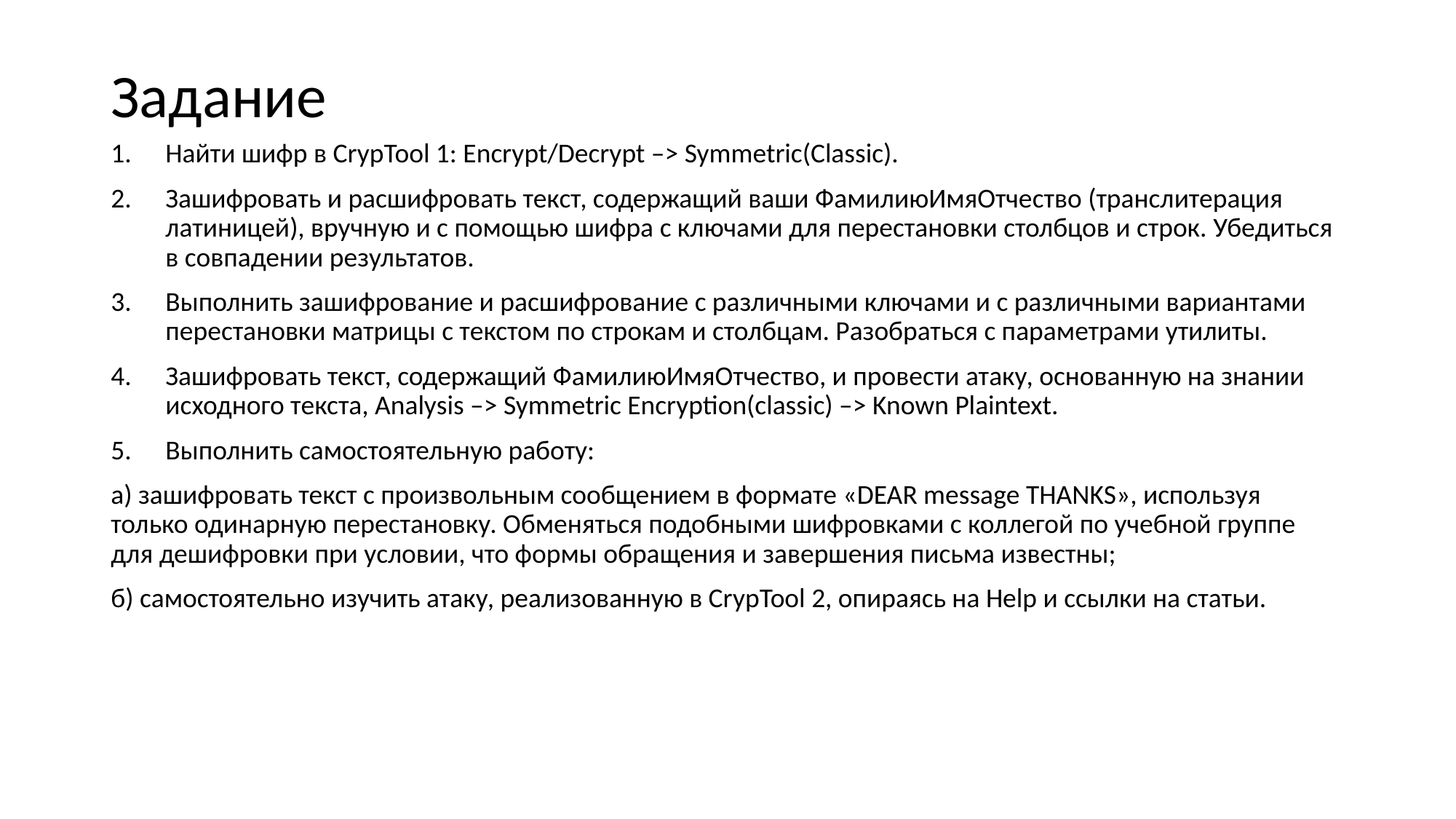

# Задание
Найти шифр в CrypTool 1: Encrypt/Decrypt –> Symmetric(Classic).
Зашифровать и расшифровать текст, содержащий ваши ФамилиюИмяОтчество (транслитерация латиницей), вручную и с помощью шифра c ключами для перестановки столбцов и строк. Убедиться в совпадении результатов.
Выполнить зашифрование и расшифрование с различными ключами и с различными вариантами перестановки матрицы с текстом по строкам и столбцам. Разобраться с параметрами утилиты.
Зашифровать текст, содержащий ФамилиюИмяОтчество, и провести атаку, основанную на знании исходного текста, Analysis –> Symmetric Encryption(classic) –> Known Plaintext.
Выполнить самостоятельную работу:
а) зашифровать текст с произвольным сообщением в формате «DEAR messagе THANKS», используя только одинарную перестановку. Обменяться подобными шифровками с коллегой по учебной группе для дешифровки при условии, что формы обращения и завершения письма известны;
б) самостоятельно изучить атаку, реализованную в CrypTool 2, опираясь на Help и ссылки на статьи.